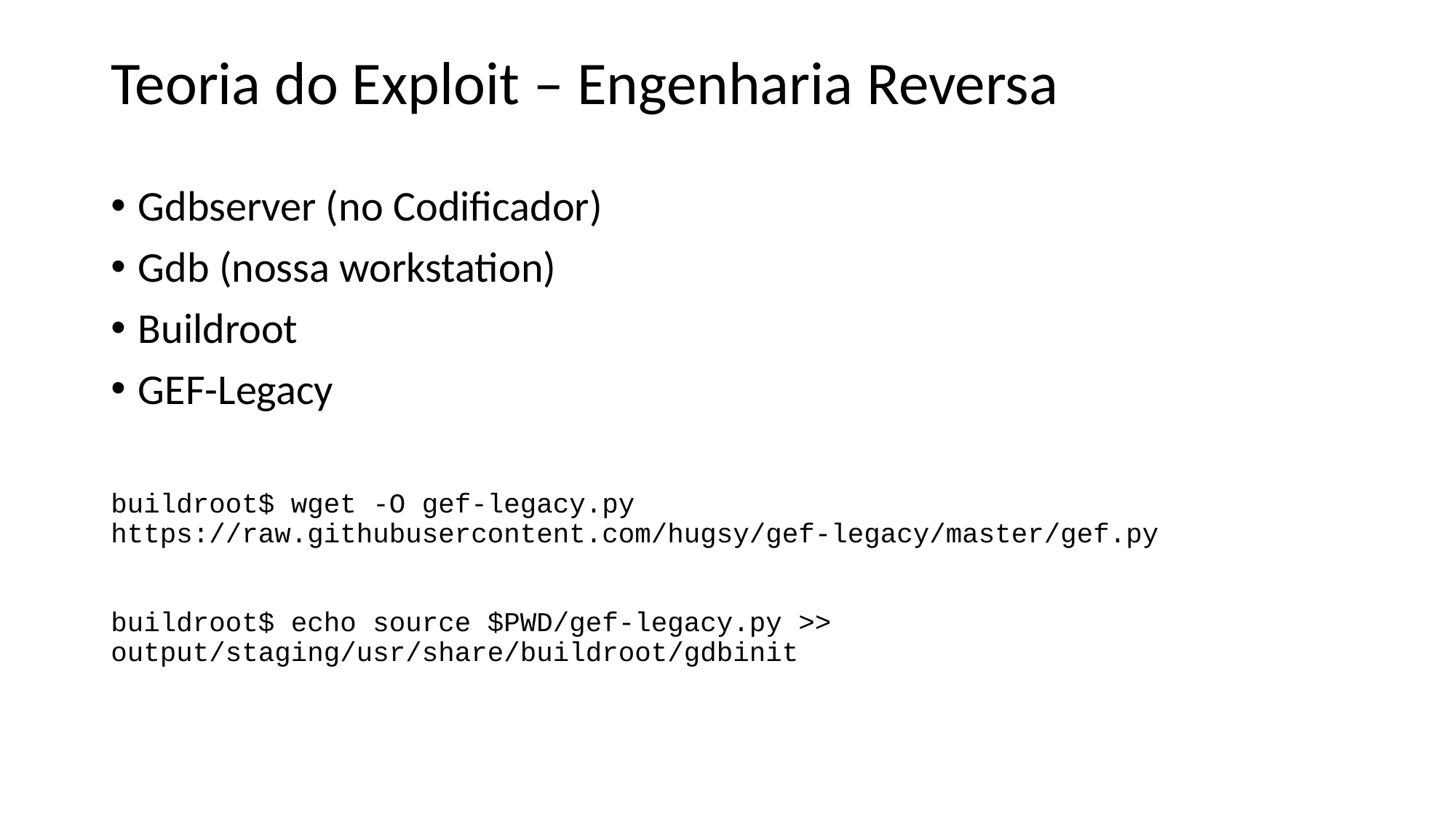

# Teoria do Exploit – Engenharia Reversa
Gdbserver (no Codificador)
Gdb (nossa workstation)
Buildroot
GEF-Legacy

buildroot$ wget -O gef-legacy.py https://raw.githubusercontent.com/hugsy/gef-legacy/master/gef.py

buildroot$ echo source $PWD/gef-legacy.py >> output/staging/usr/share/buildroot/gdbinit